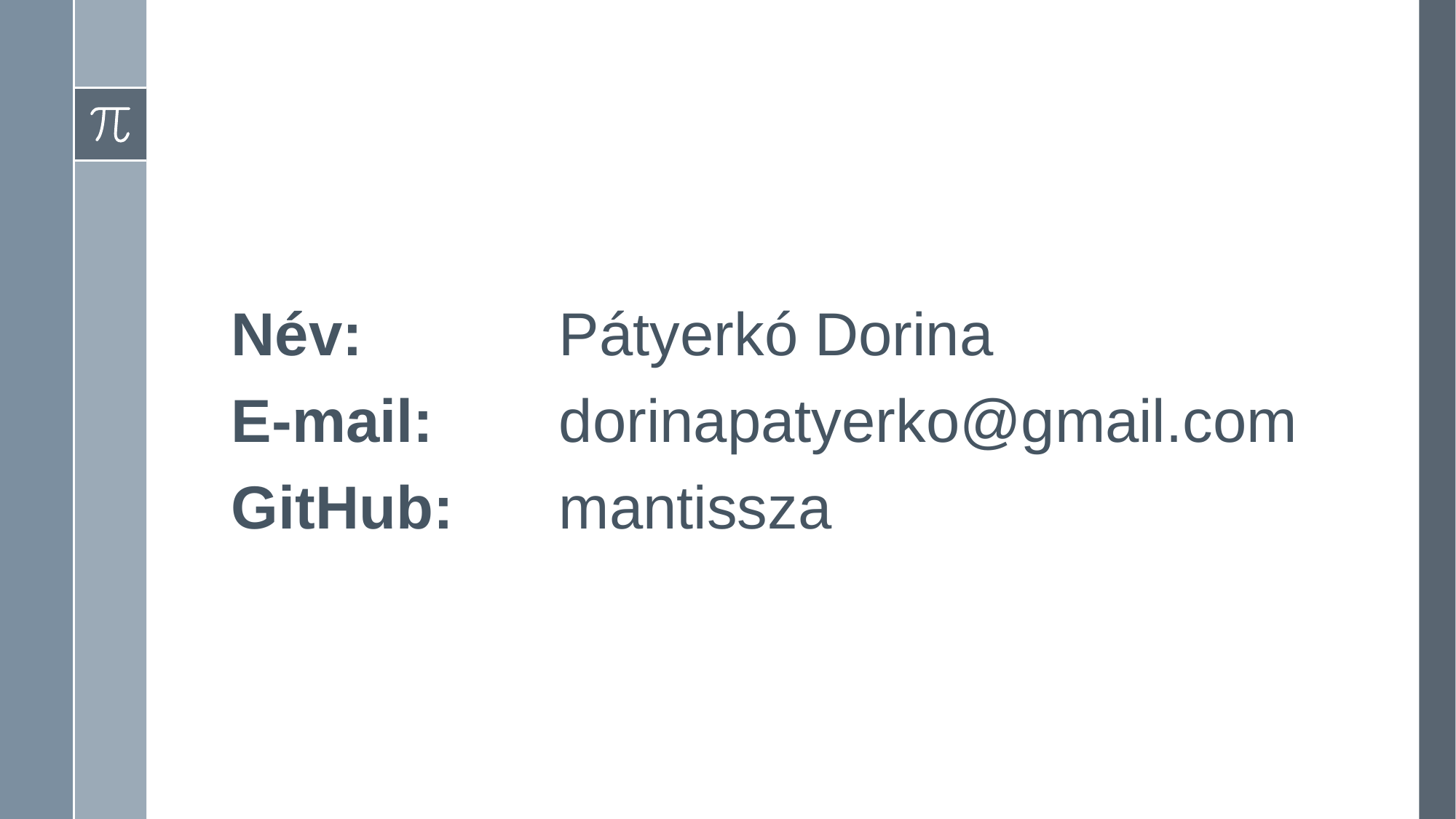

Név: 		Pátyerkó Dorina
E-mail: 	dorinapatyerko@gmail.com
GitHub: 	mantissza